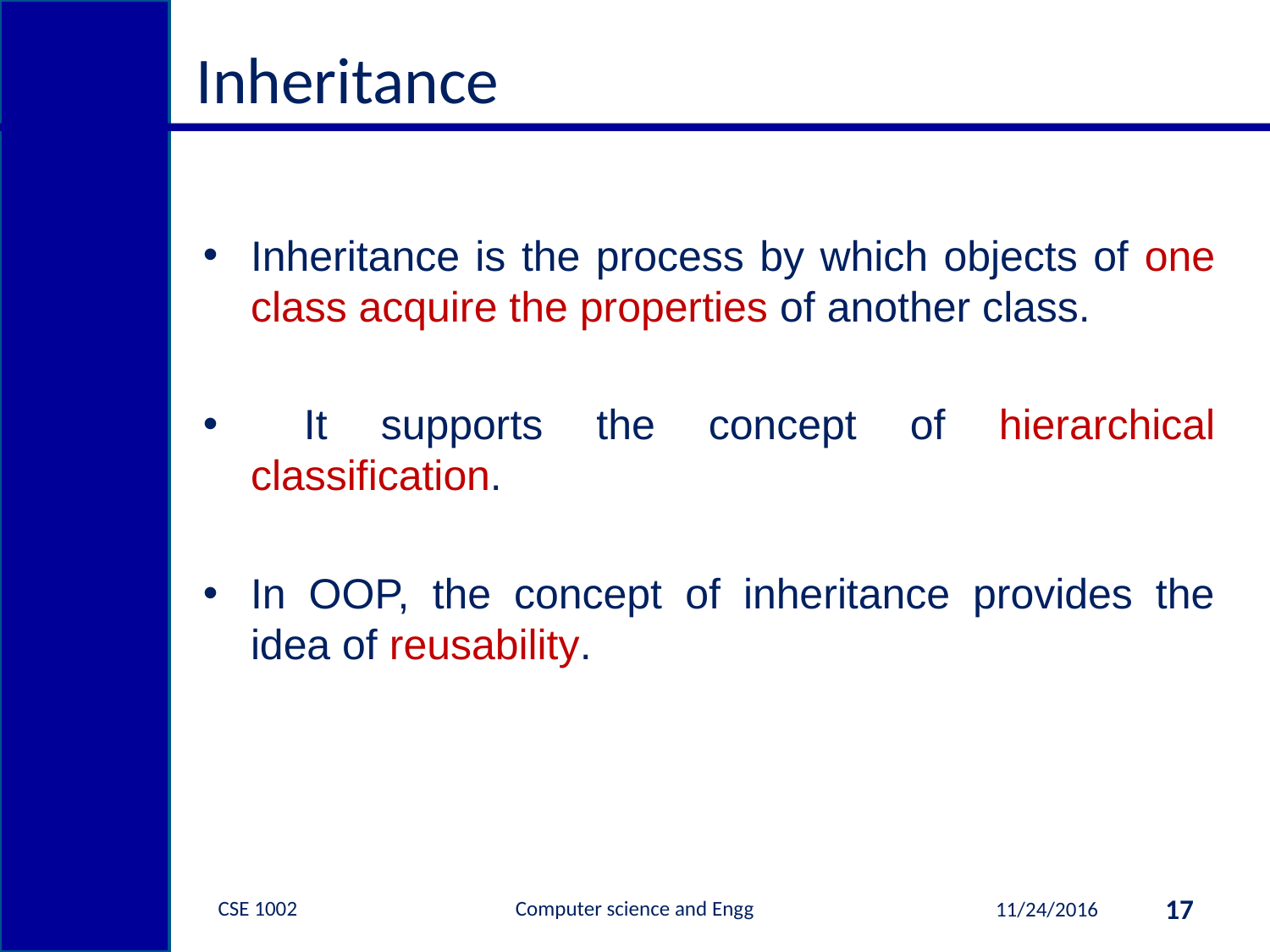

# Inheritance
Inheritance is the process by which objects of one class acquire the properties of another class.

 It supports the concept of hierarchical classification.

In OOP, the concept of inheritance provides the idea of reusability.

CSE 1002                                             Computer science and Engg
17
11/24/2016